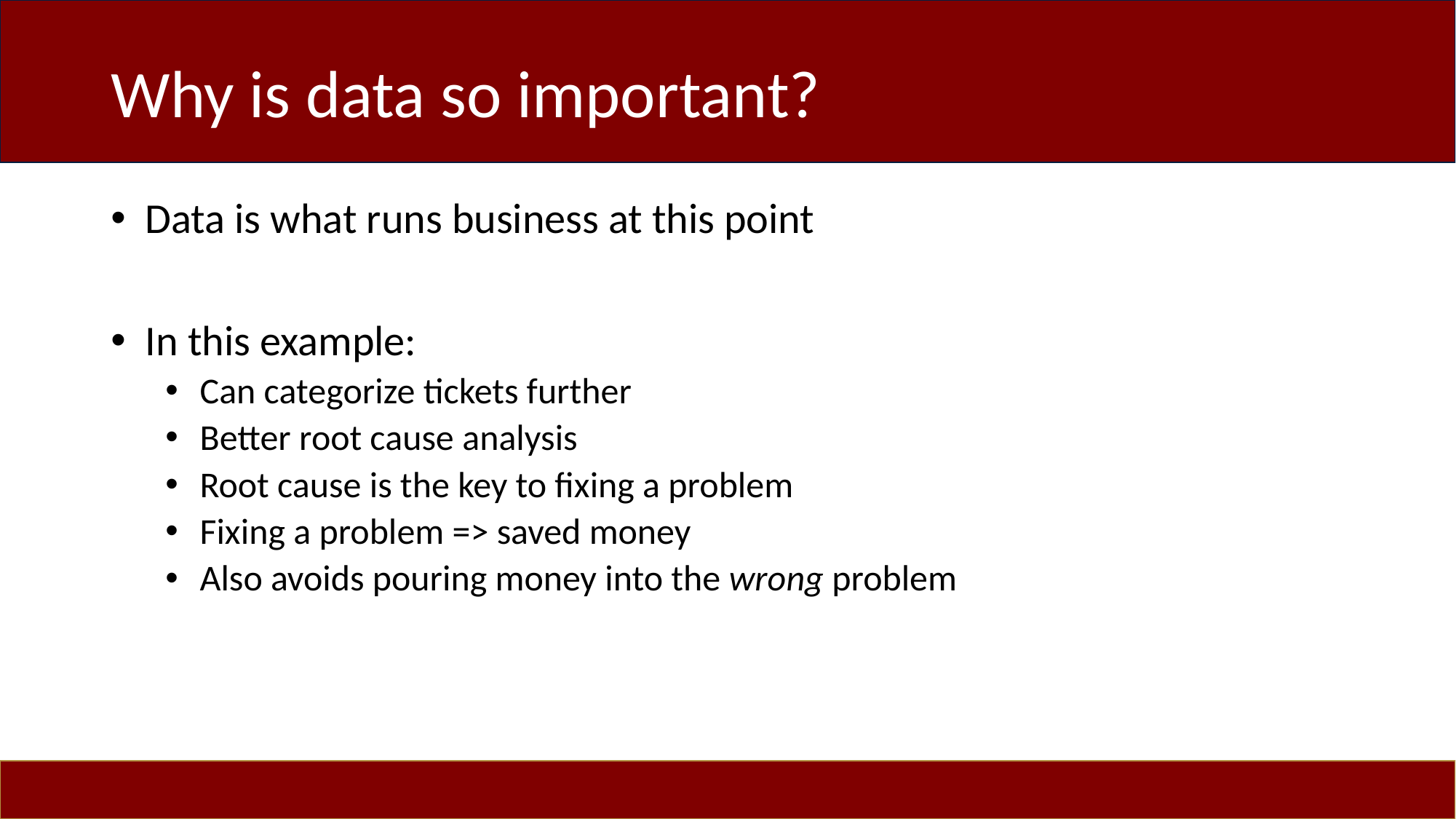

# Why is data so important?
Data is what runs business at this point

In this example:
Can categorize tickets further
Better root cause analysis
Root cause is the key to fixing a problem
Fixing a problem => saved money
Also avoids pouring money into the wrong problem